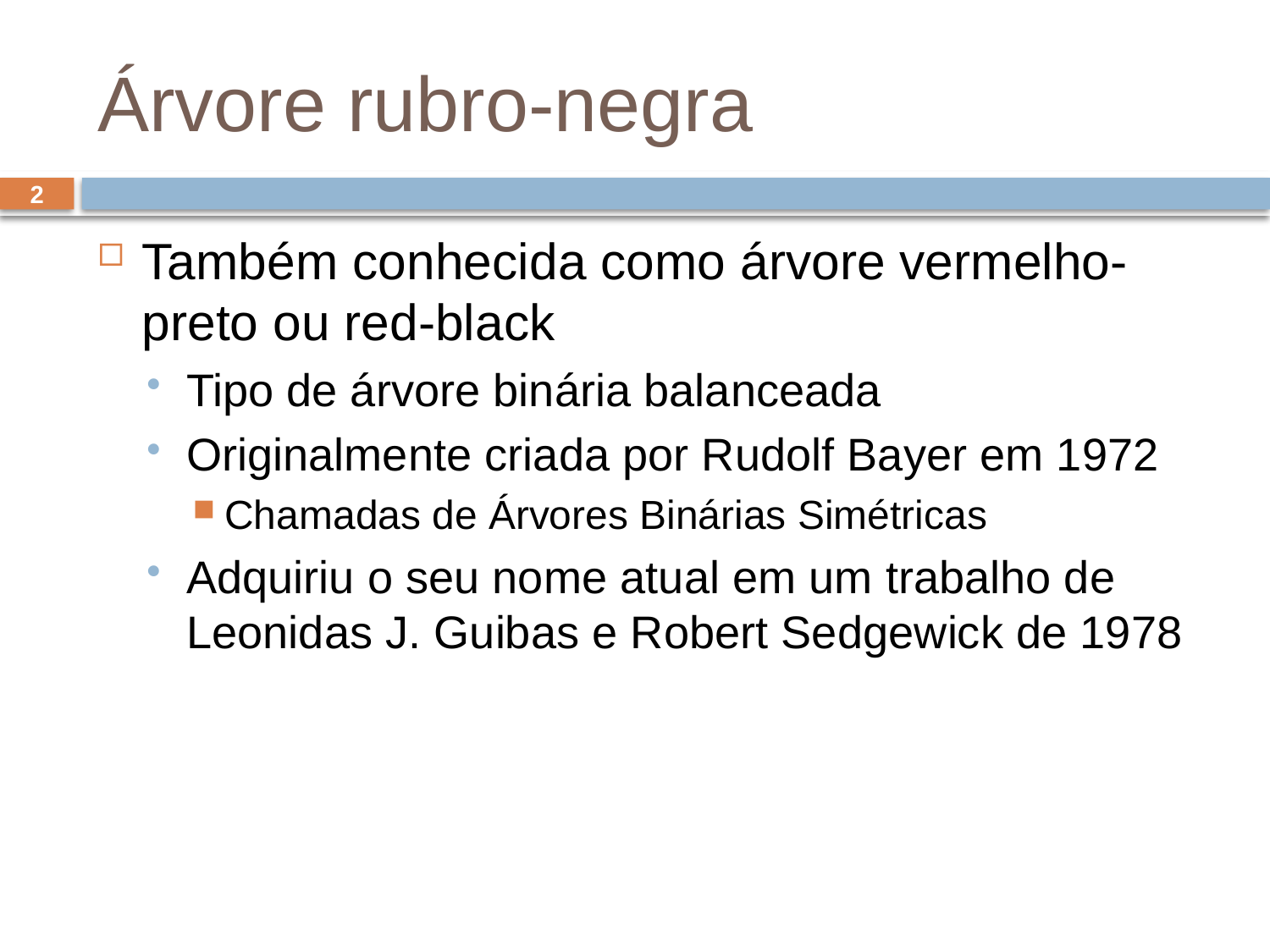

# Árvore rubro-negra
2
Também conhecida como árvore vermelho-preto ou red-black
Tipo de árvore binária balanceada
Originalmente criada por Rudolf Bayer em 1972
Chamadas de Árvores Binárias Simétricas
Adquiriu o seu nome atual em um trabalho de Leonidas J. Guibas e Robert Sedgewick de 1978